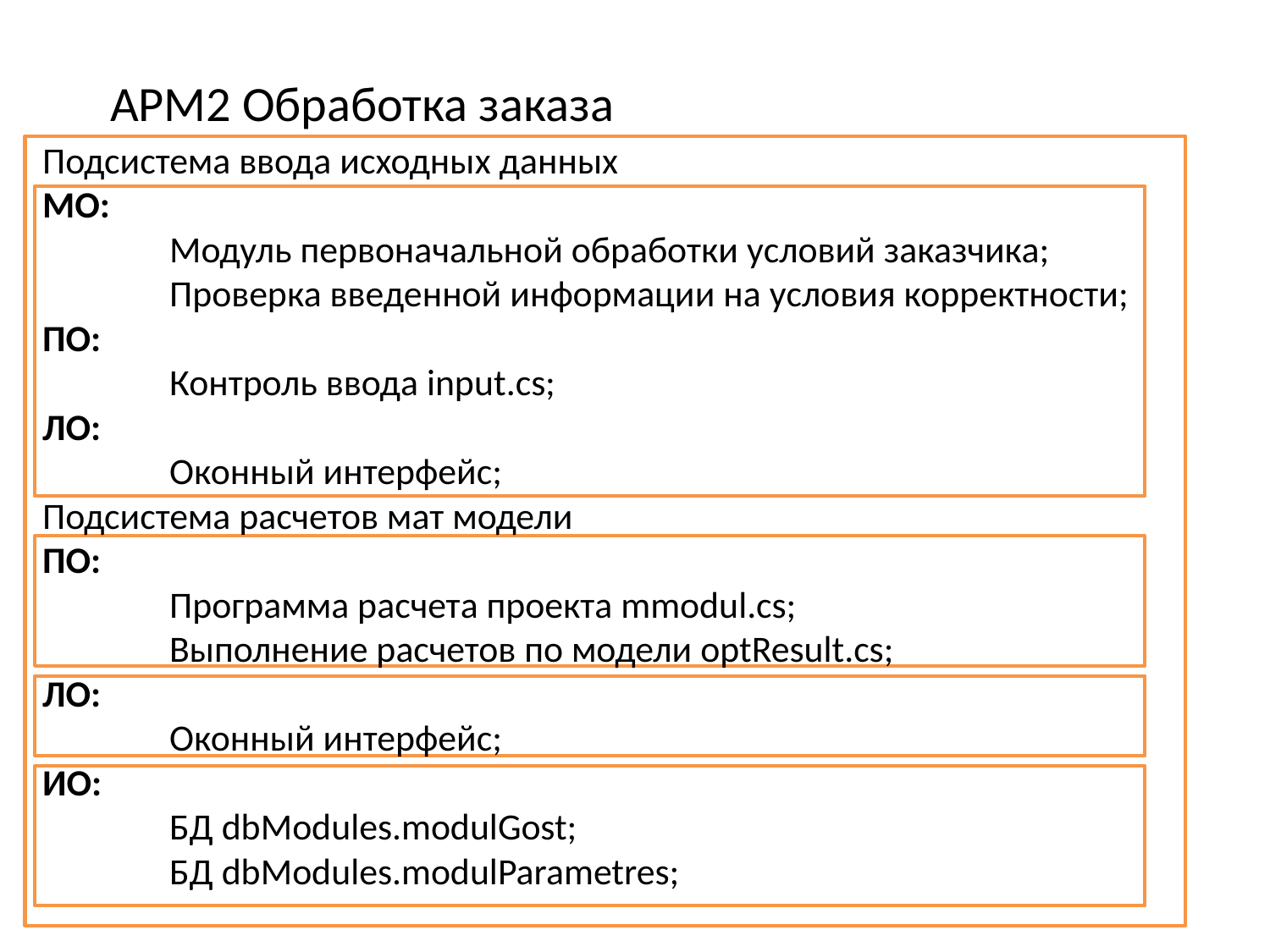

АРМ2 Обработка заказа
Подсистема ввода исходных данных
МО:
	Модуль первоначальной обработки условий заказчика;
	Проверка введенной информации на условия корректности;
ПО:
	Контроль ввода input.cs;
ЛО:
	Оконный интерфейс;
Подсистема расчетов мат модели
ПО:
	Программа расчета проекта mmodul.cs;
	Выполнение расчетов по модели optResult.cs;
ЛО:
	Оконный интерфейс;
ИО:
	БД dbModules.modulGost;
	БД dbModules.modulParametres;